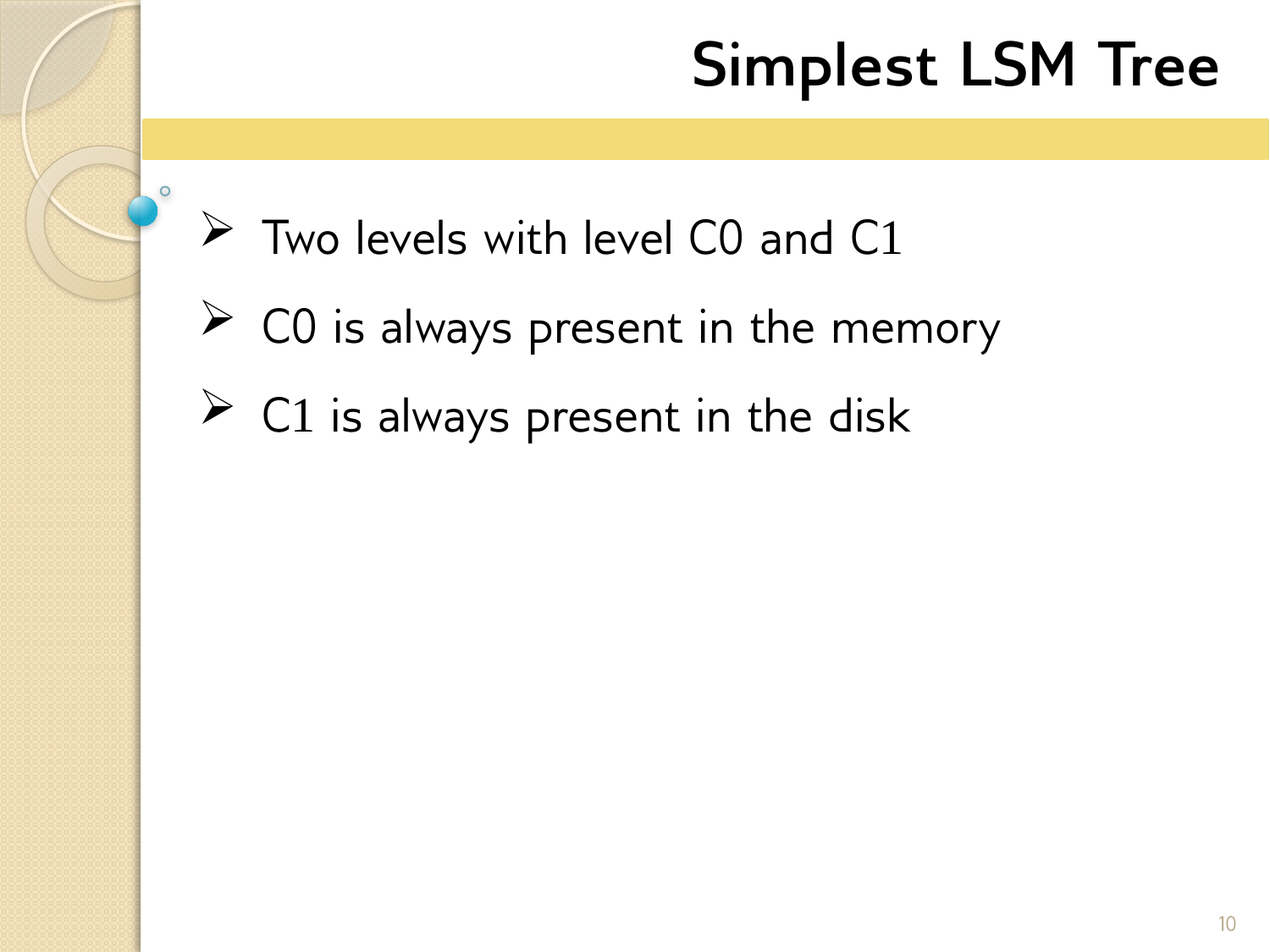

Simplest LSM Tree

Two levels with level C0 and C1
C0 is always present in the memory
C1 is always present in the disk
10